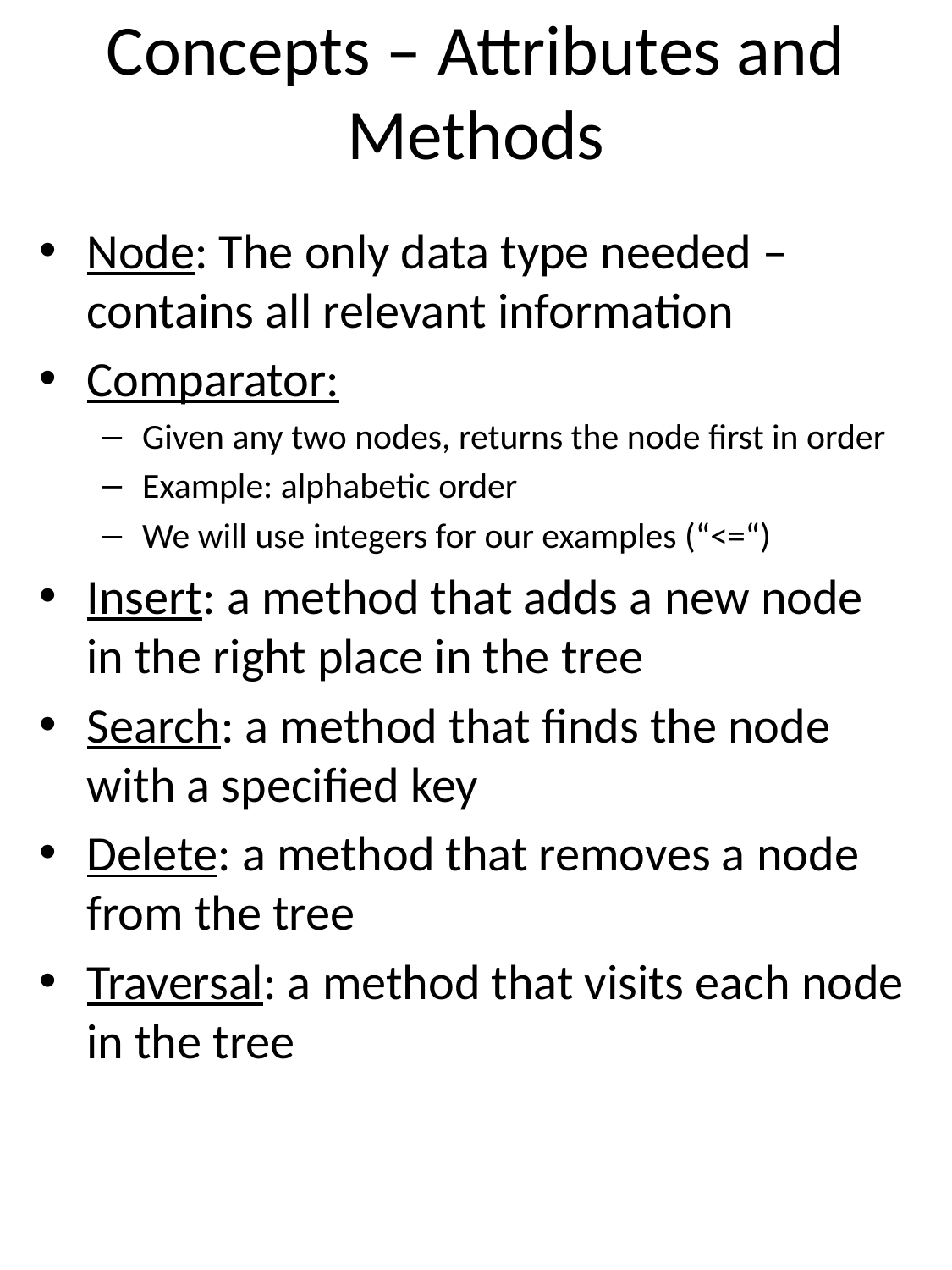

# Concepts – Attributes and Methods
Node: The only data type needed – contains all relevant information
Comparator:
Given any two nodes, returns the node first in order
Example: alphabetic order
We will use integers for our examples (“<=“)
Insert: a method that adds a new node in the right place in the tree
Search: a method that finds the node with a specified key
Delete: a method that removes a node from the tree
Traversal: a method that visits each node in the tree